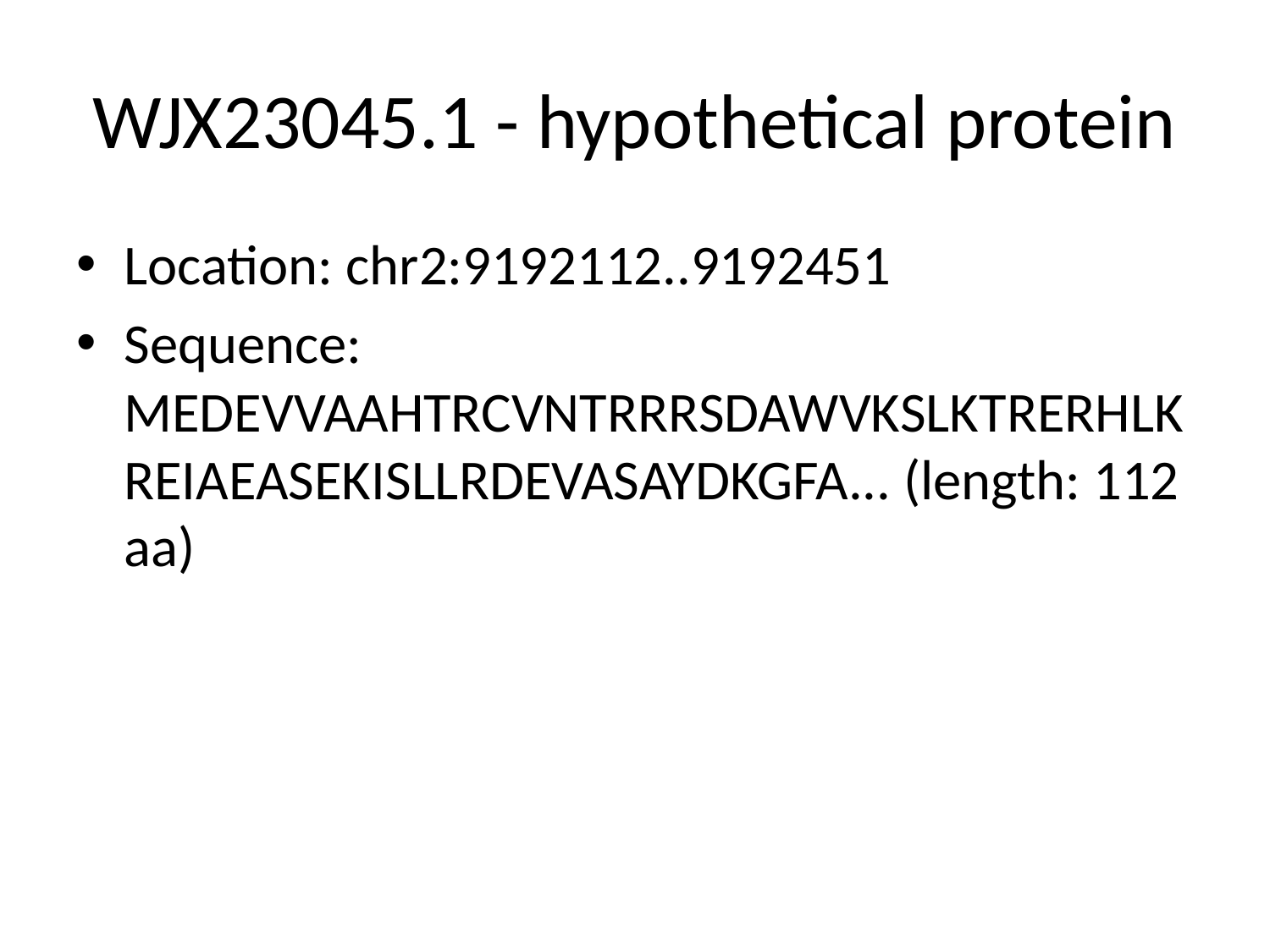

# WJX23045.1 - hypothetical protein
Location: chr2:9192112..9192451
Sequence: MEDEVVAAHTRCVNTRRRSDAWVKSLKTRERHLKREIAEASEKISLLRDEVASAYDKGFA... (length: 112 aa)